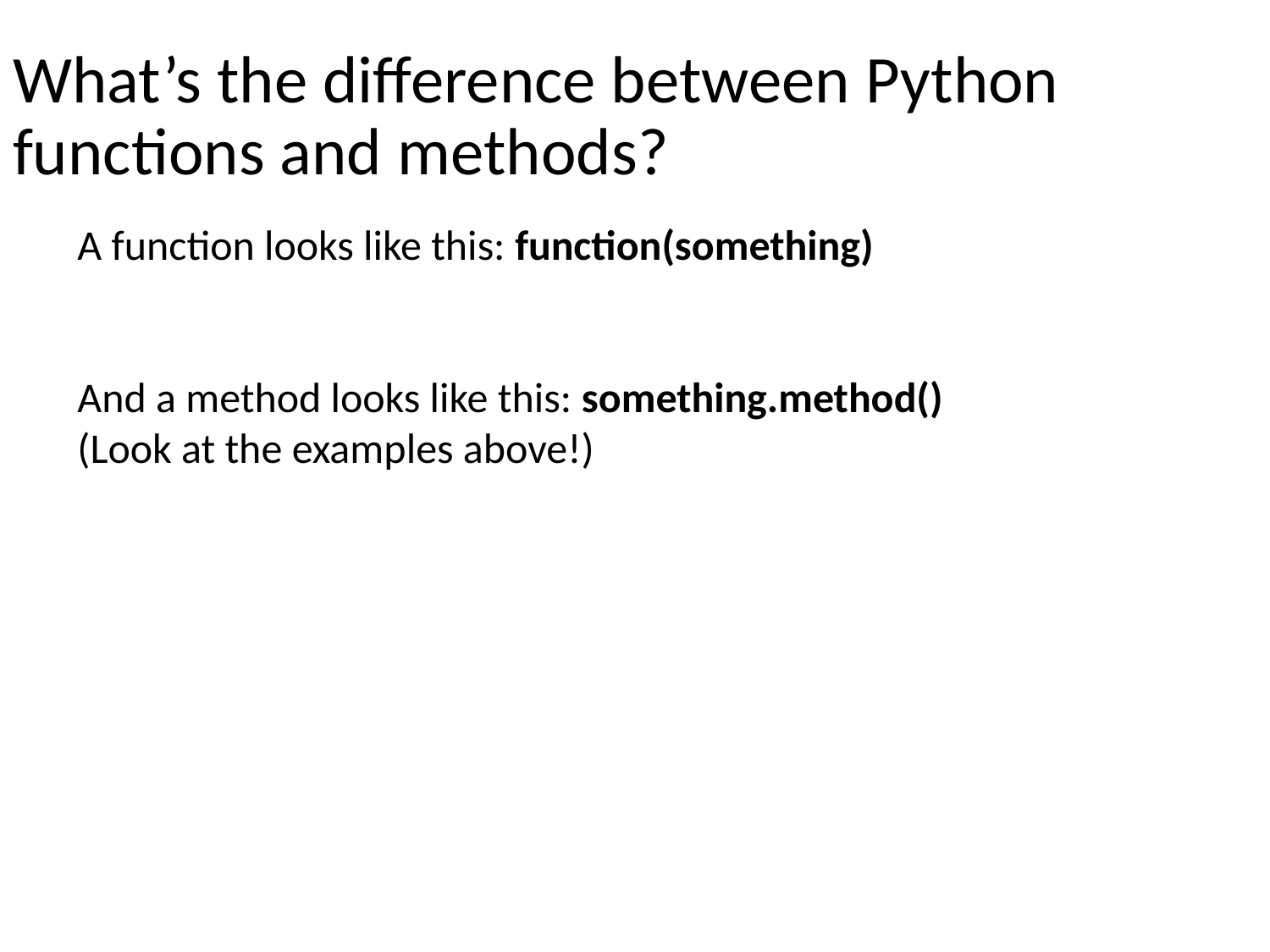

# What’s the difference between Python functions and methods?
A function looks like this: function(something)

And a method looks like this: something.method()
(Look at the examples above!)